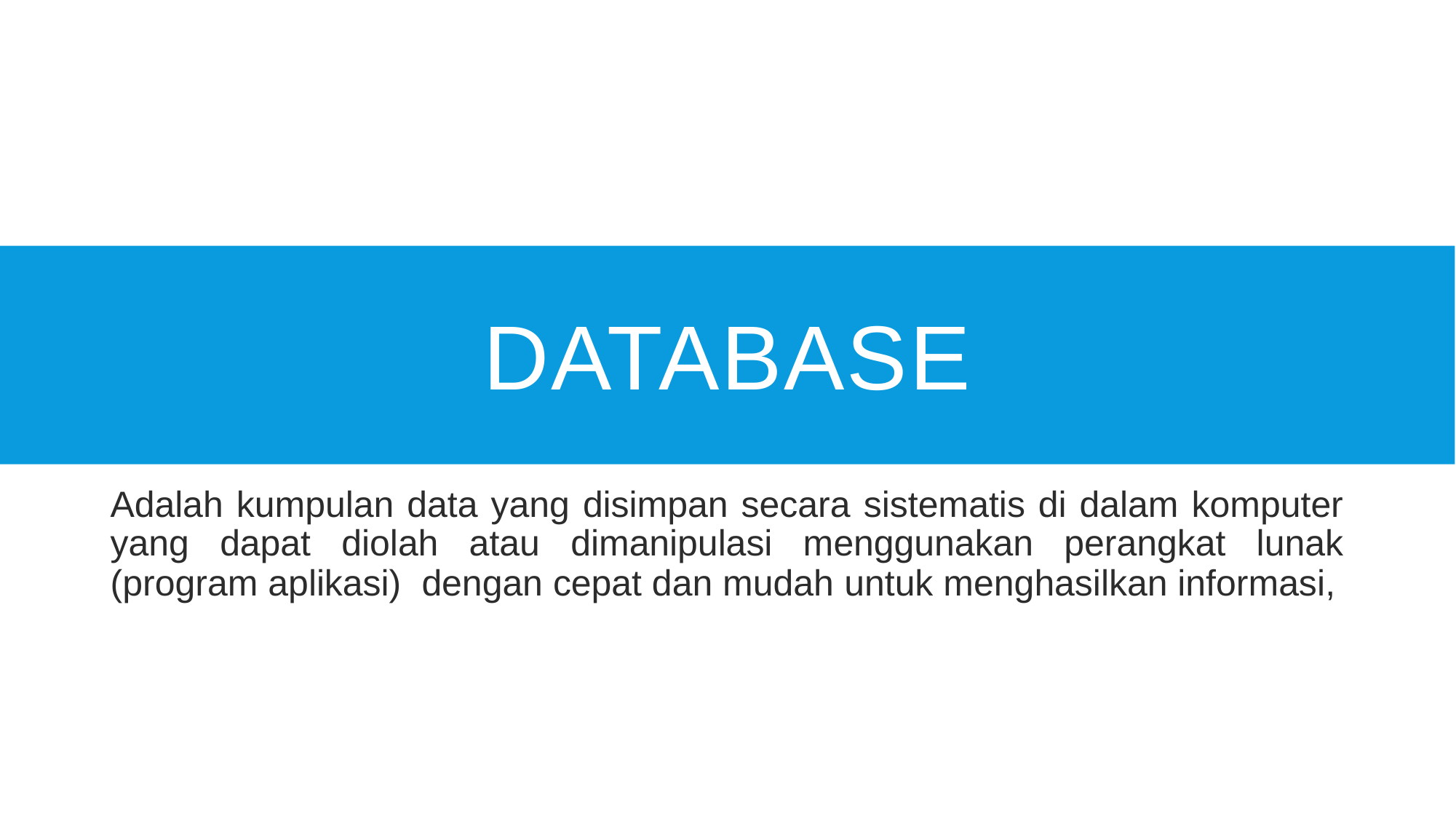

# DATABASE
Adalah kumpulan data yang disimpan secara sistematis di dalam komputer yang dapat diolah atau dimanipulasi menggunakan perangkat lunak (program aplikasi)  dengan cepat dan mudah untuk menghasilkan informasi,